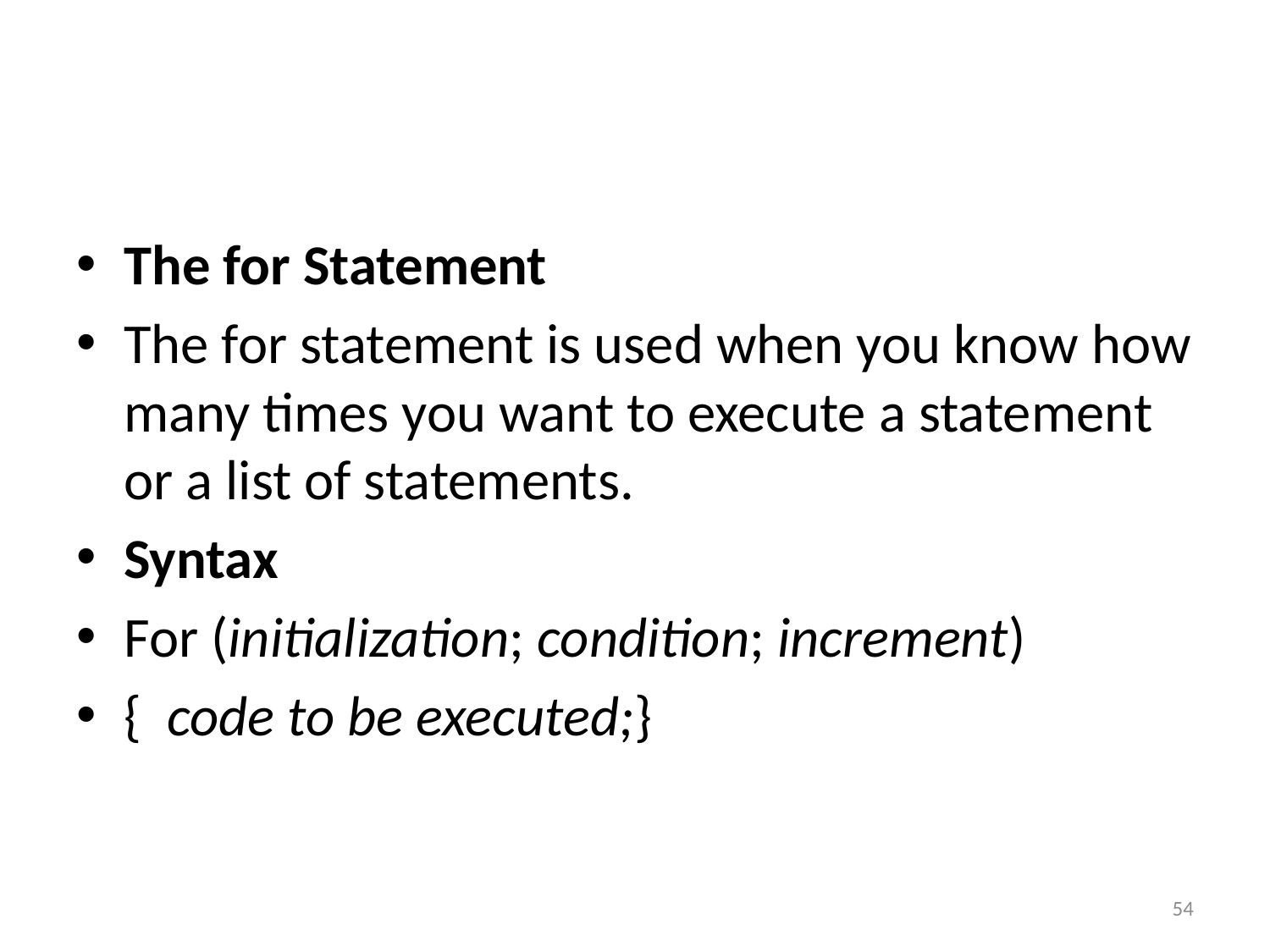

#
The for Statement
The for statement is used when you know how many times you want to execute a statement or a list of statements.
Syntax
For (initialization; condition; increment)
{  code to be executed;}
54